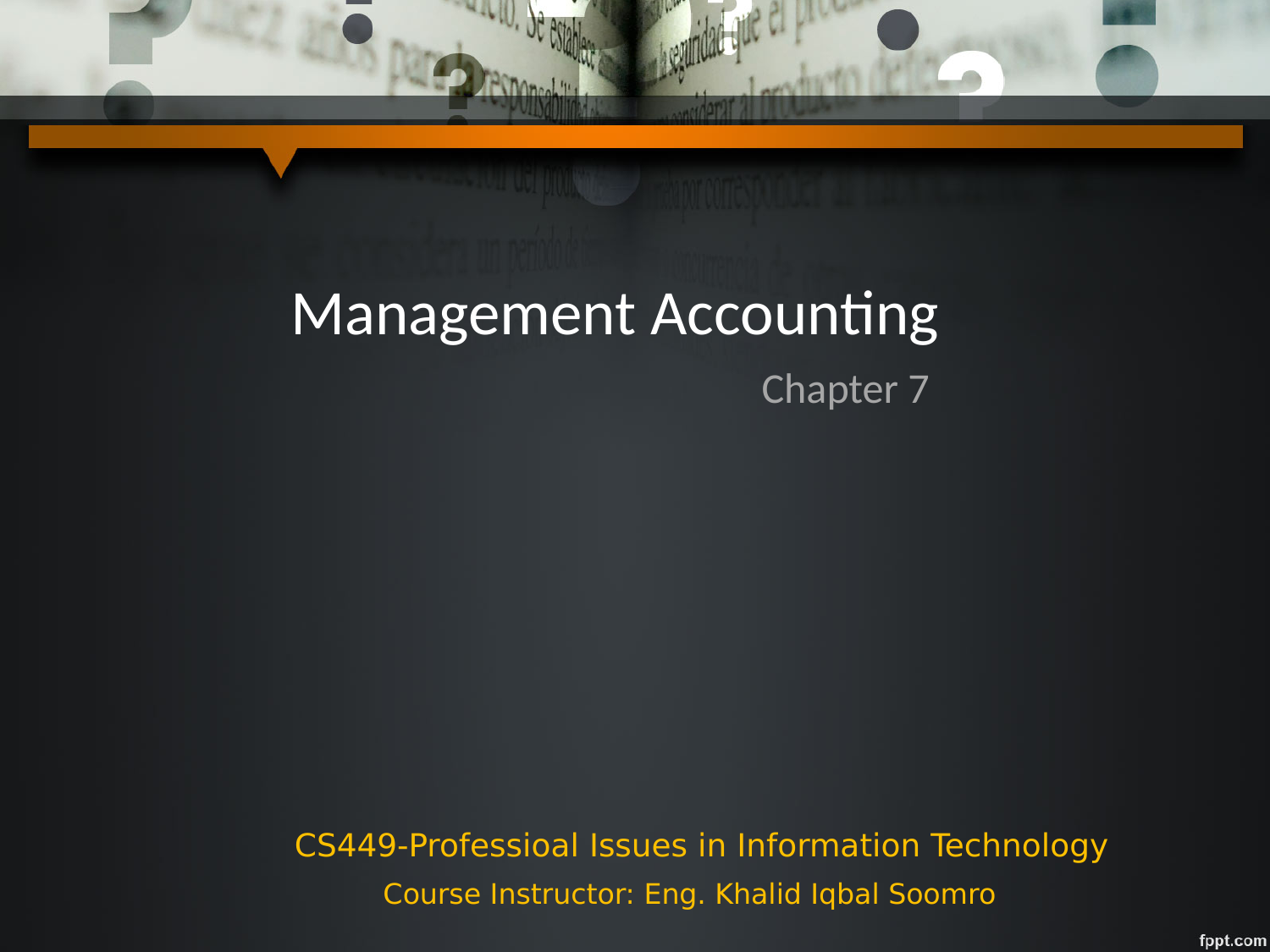

Management Accounting
Chapter 7
CS449-Professioal Issues in Information Technology
Course Instructor: Eng. Khalid Iqbal Soomro